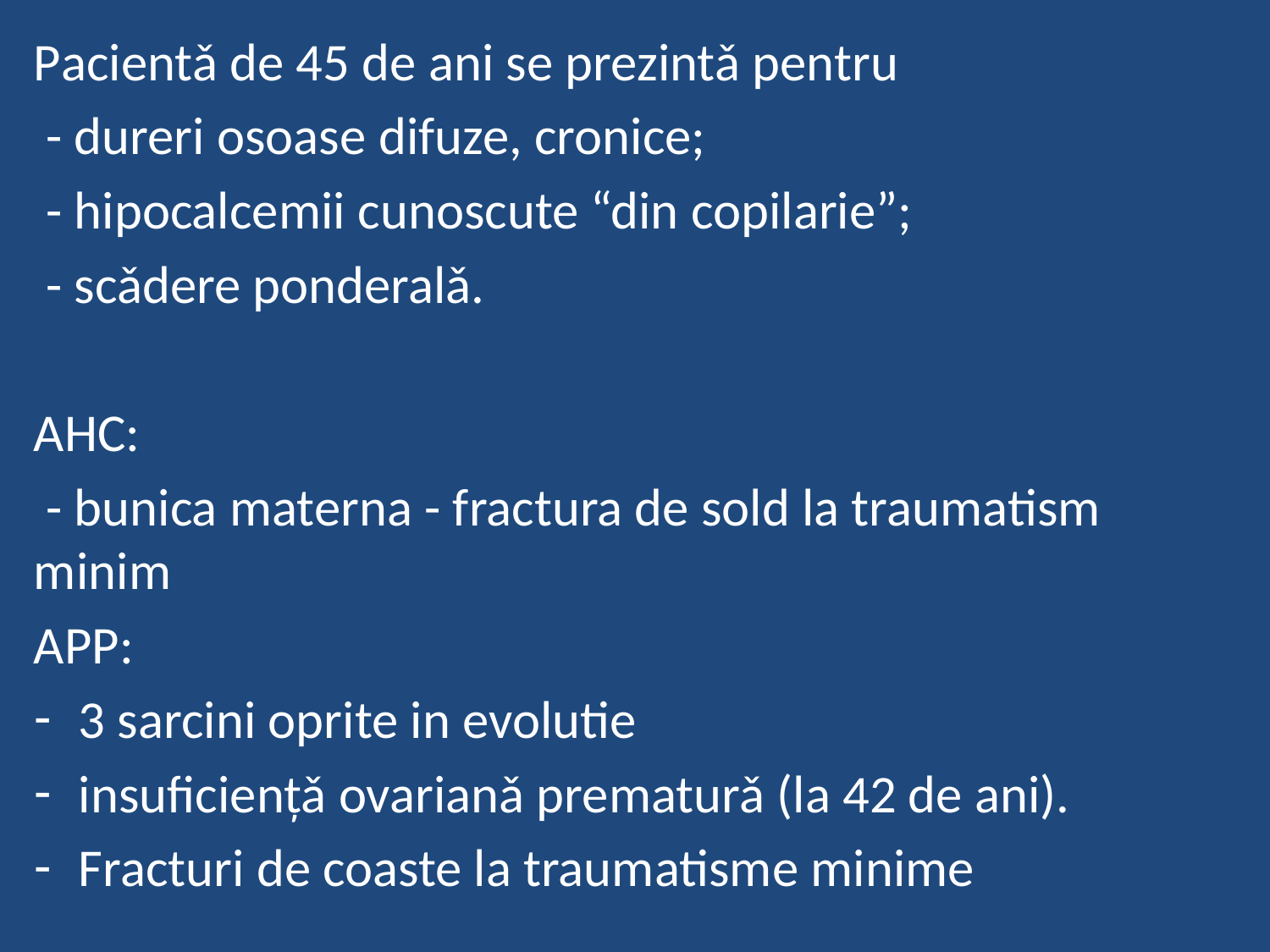

Pacientǎ de 45 de ani se prezintǎ pentru
 - dureri osoase difuze, cronice;
 - hipocalcemii cunoscute “din copilarie”;
 - scǎdere ponderalǎ.

AHC:
 - bunica materna - fractura de sold la traumatism minim
APP:
3 sarcini oprite in evolutie
insuficiențǎ ovarianǎ prematurǎ (la 42 de ani).
Fracturi de coaste la traumatisme minime